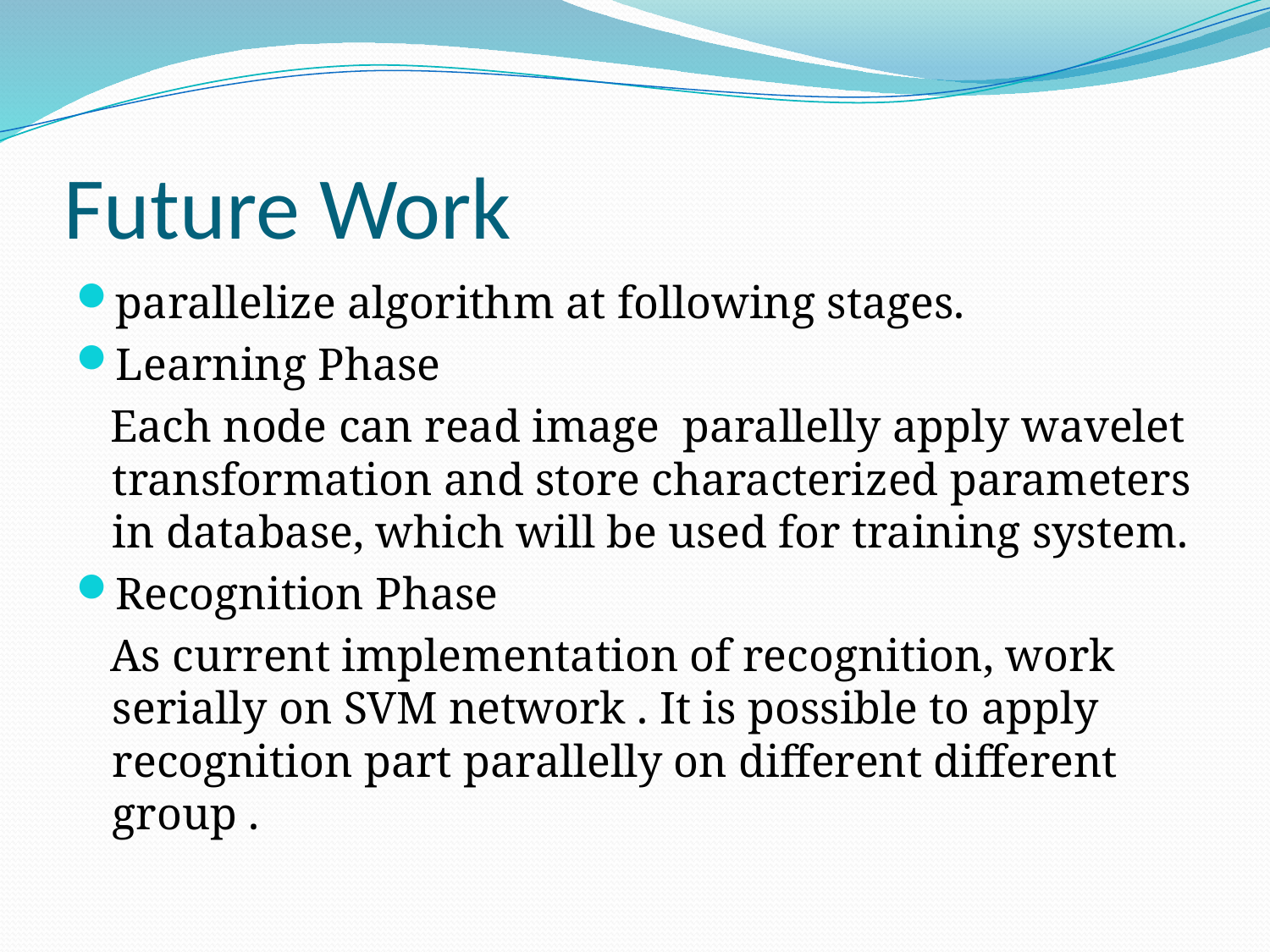

# Future Work
parallelize algorithm at following stages.
Learning Phase
   Each node can read image  parallelly apply wavelet transformation and store characterized parameters in database, which will be used for training system.
Recognition Phase
   As current implementation of recognition, work serially on SVM network . It is possible to apply recognition part parallelly on different different group .